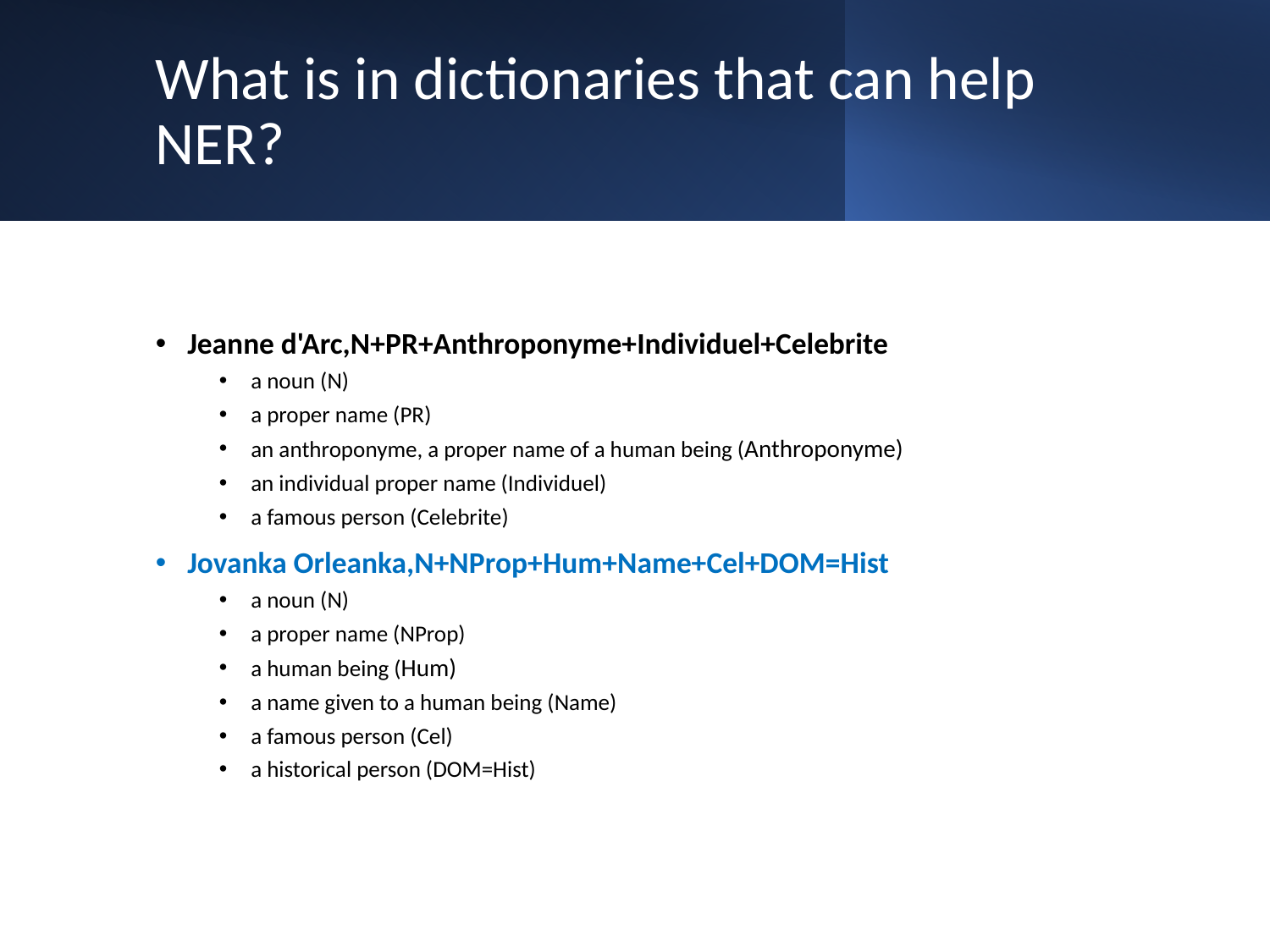

# What is in dictionaries that can help NER?
Jeanne d'Arc,N+PR+Anthroponyme+Individuel+Celebrite
a noun (N)
a proper name (PR)
an anthroponyme, a proper name of a human being (Anthroponyme)
an individual proper name (Individuel)
a famous person (Celebrite)
Jovanka Orleanka,N+NProp+Hum+Name+Cel+DOM=Hist
a noun (N)
a proper name (NProp)
a human being (Hum)
a name given to a human being (Name)
a famous person (Cel)
a historical person (DOM=Hist)

4